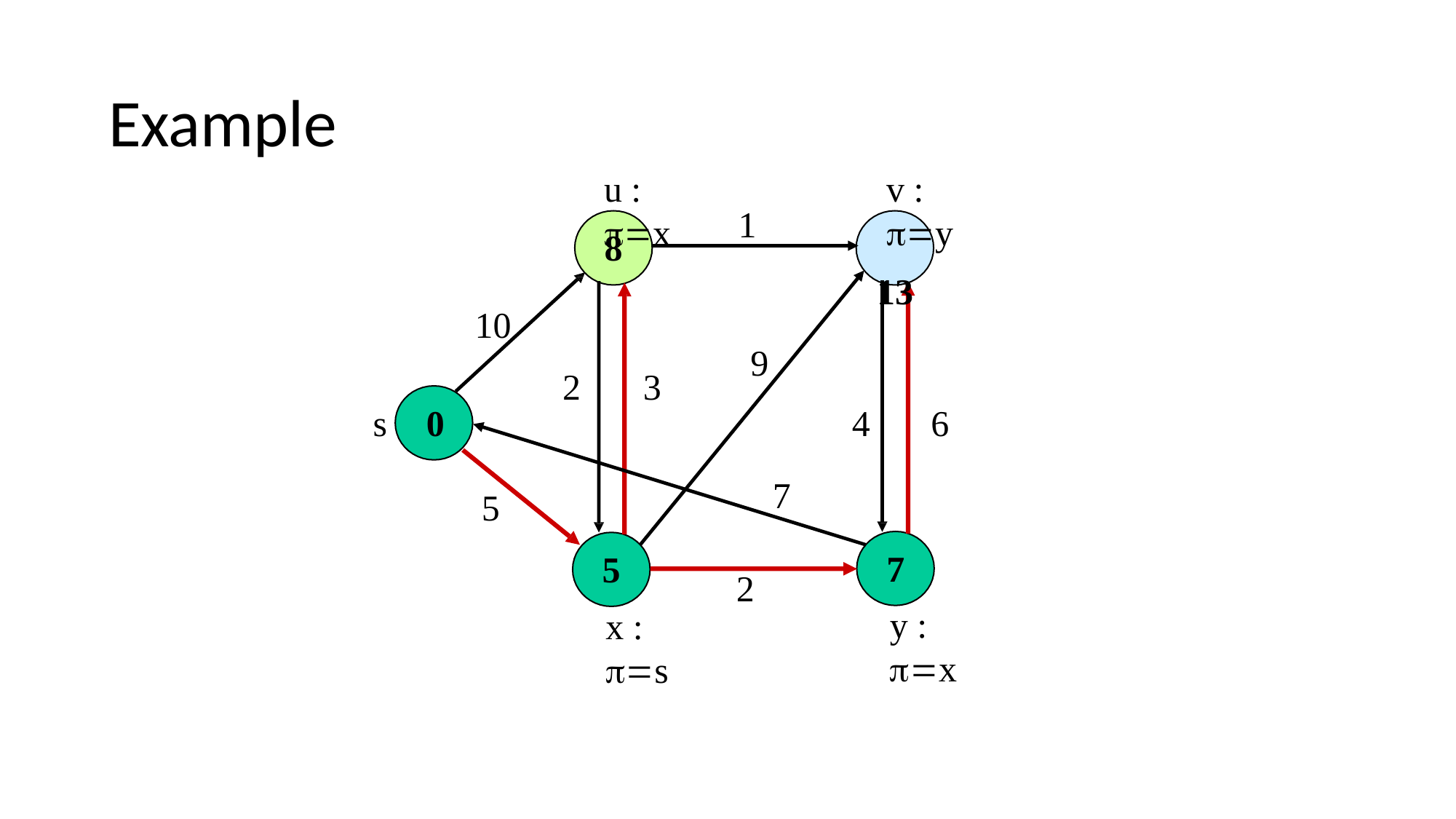

# Example
v : π=y
13
u : π=x
1

8

10
9
2	3
4	6
s	0
7
5
7
y : π=x
5
x : π=s
2